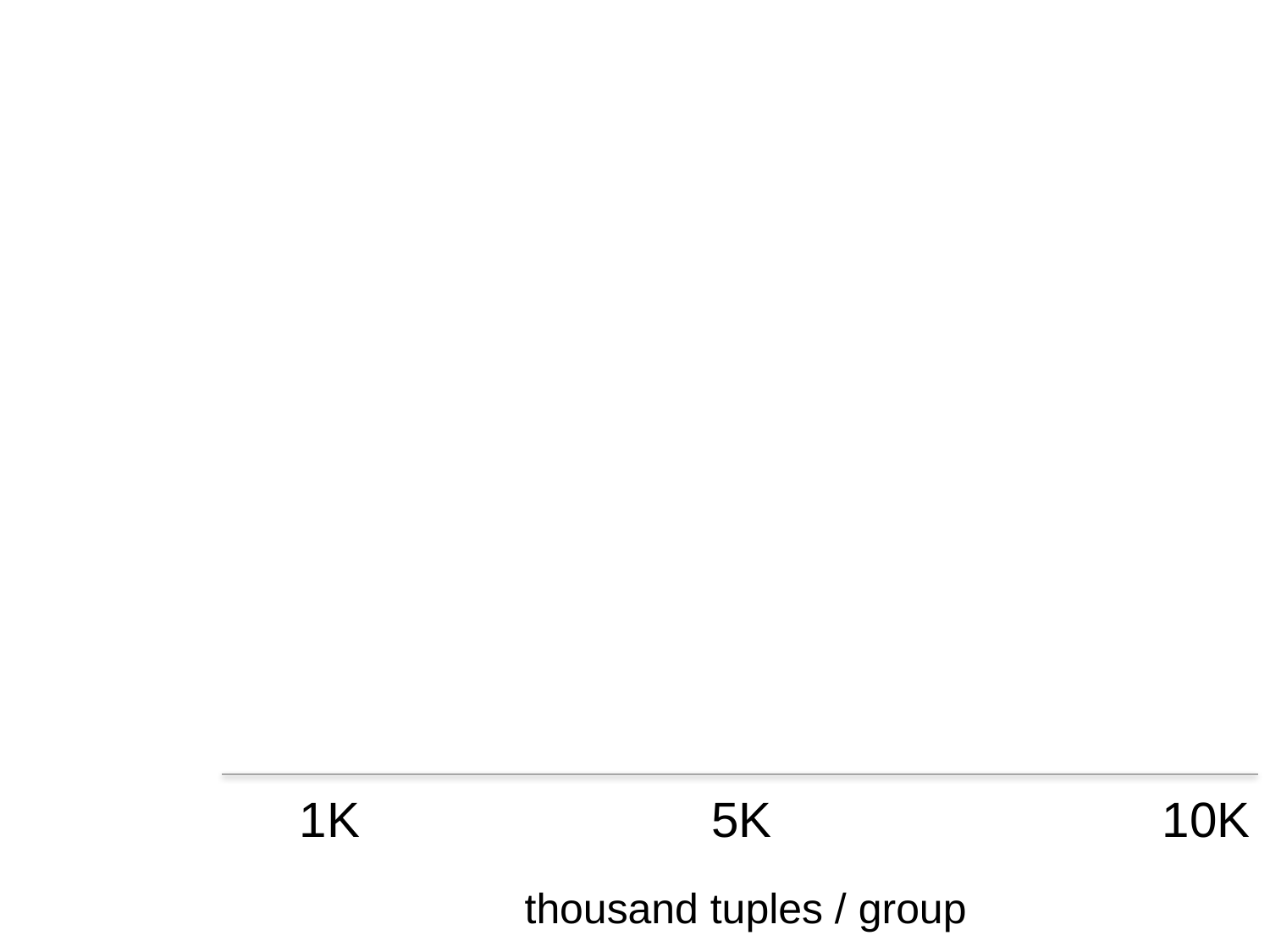

1K
5K
10K
thousand tuples / group